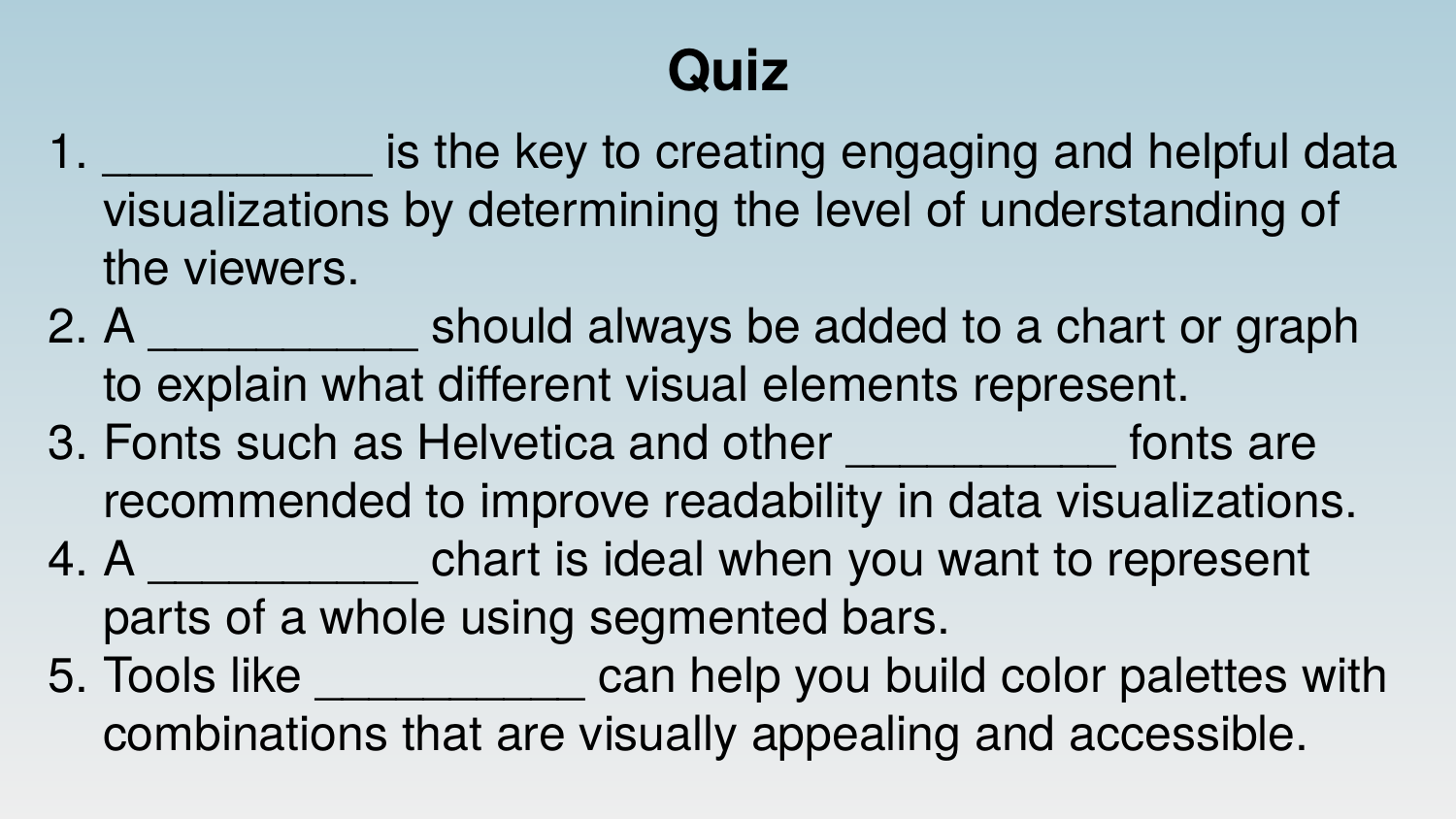

Quiz
__________ is the key to creating engaging and helpful data visualizations by determining the level of understanding of the viewers.
A __________ should always be added to a chart or graph to explain what different visual elements represent.
Fonts such as Helvetica and other __________ fonts are recommended to improve readability in data visualizations.
A __________ chart is ideal when you want to represent parts of a whole using segmented bars.
Tools like __________ can help you build color palettes with combinations that are visually appealing and accessible.